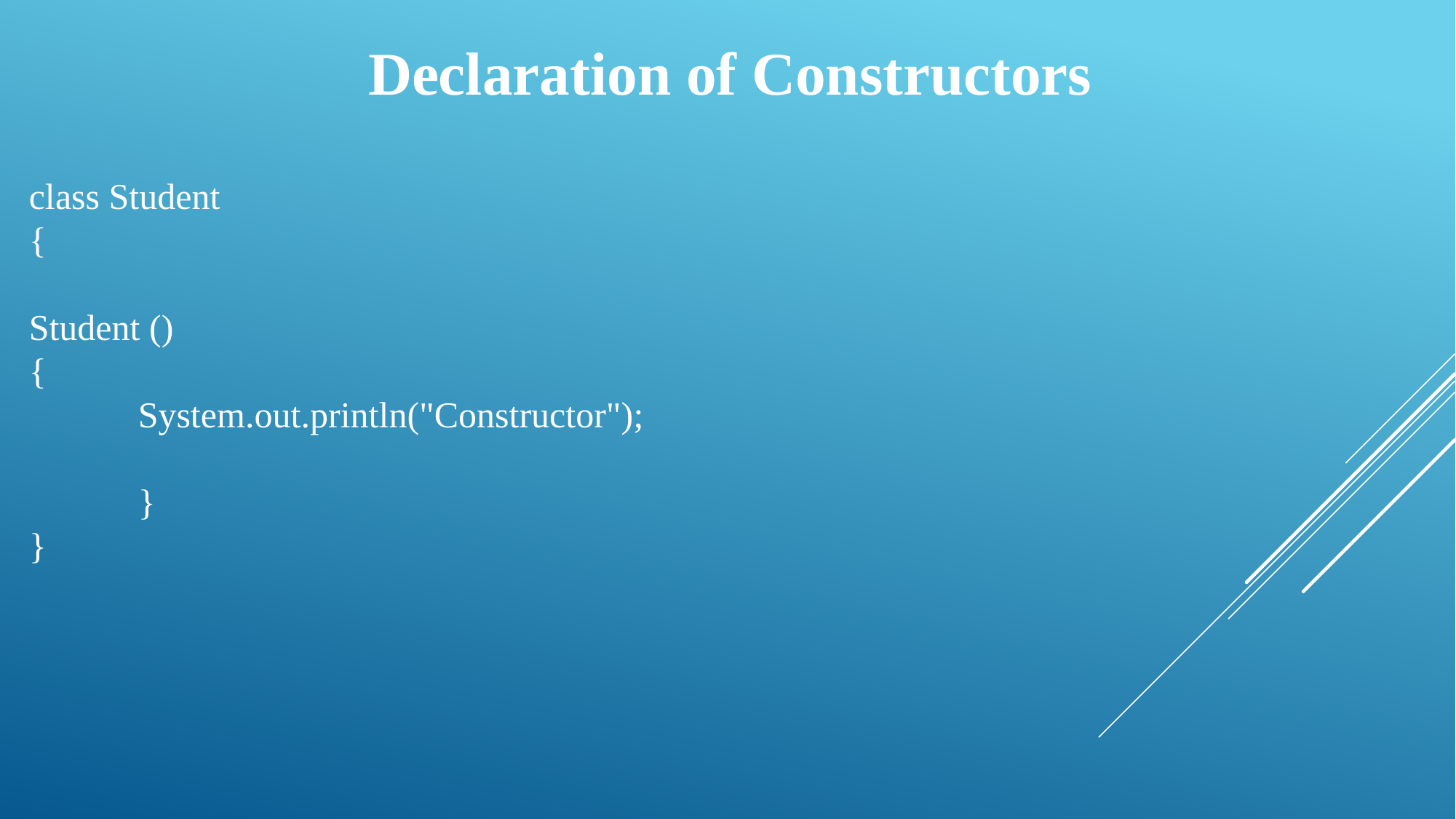

Declaration of Constructors

class Student
{

Student ()
{
	System.out.println("Constructor");

	}
}